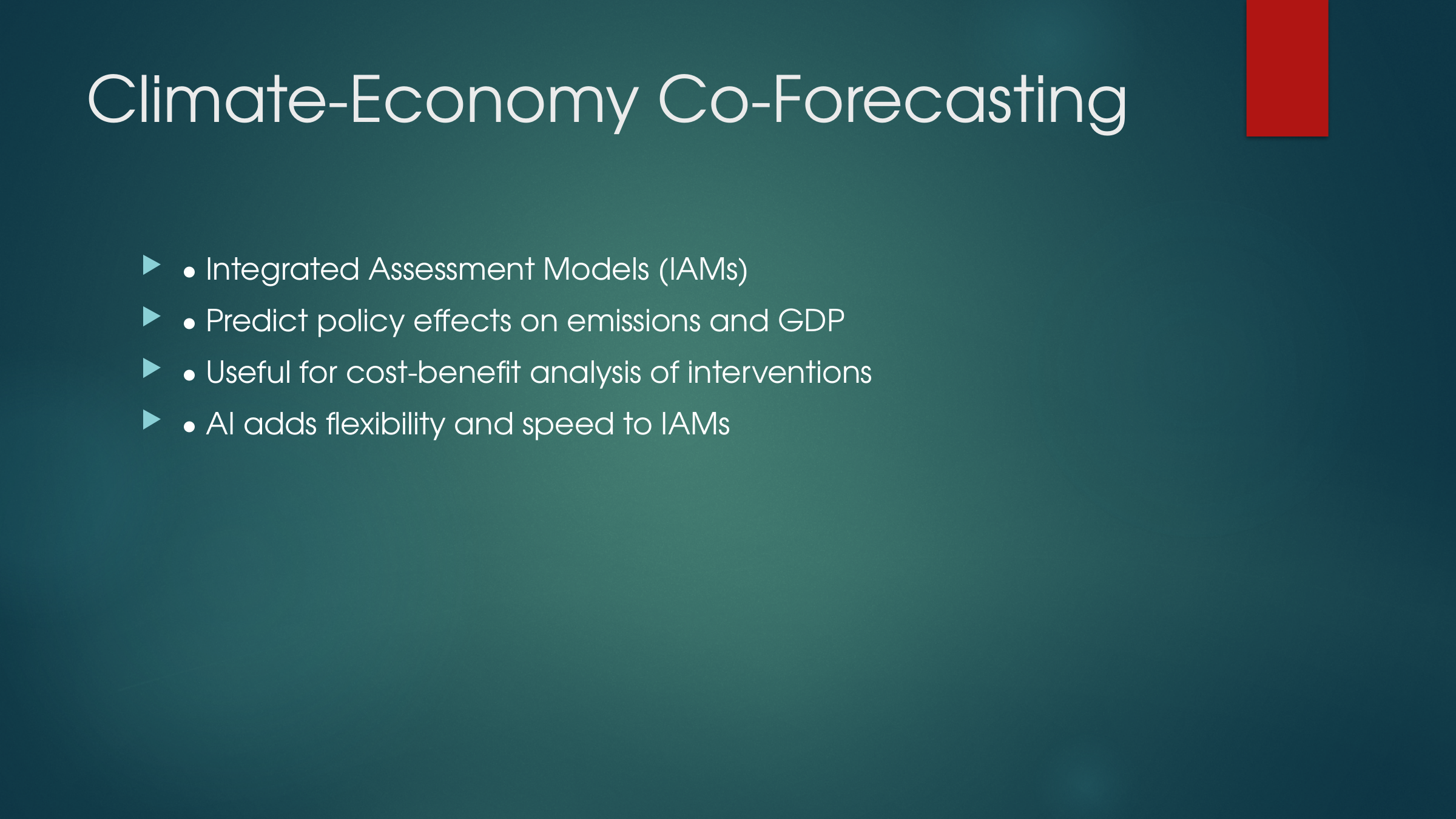

# Climate-Economy Co-Forecasting
• Integrated Assessment Models (IAMs)
• Predict policy effects on emissions and GDP
• Useful for cost-benefit analysis of interventions
• AI adds flexibility and speed to IAMs